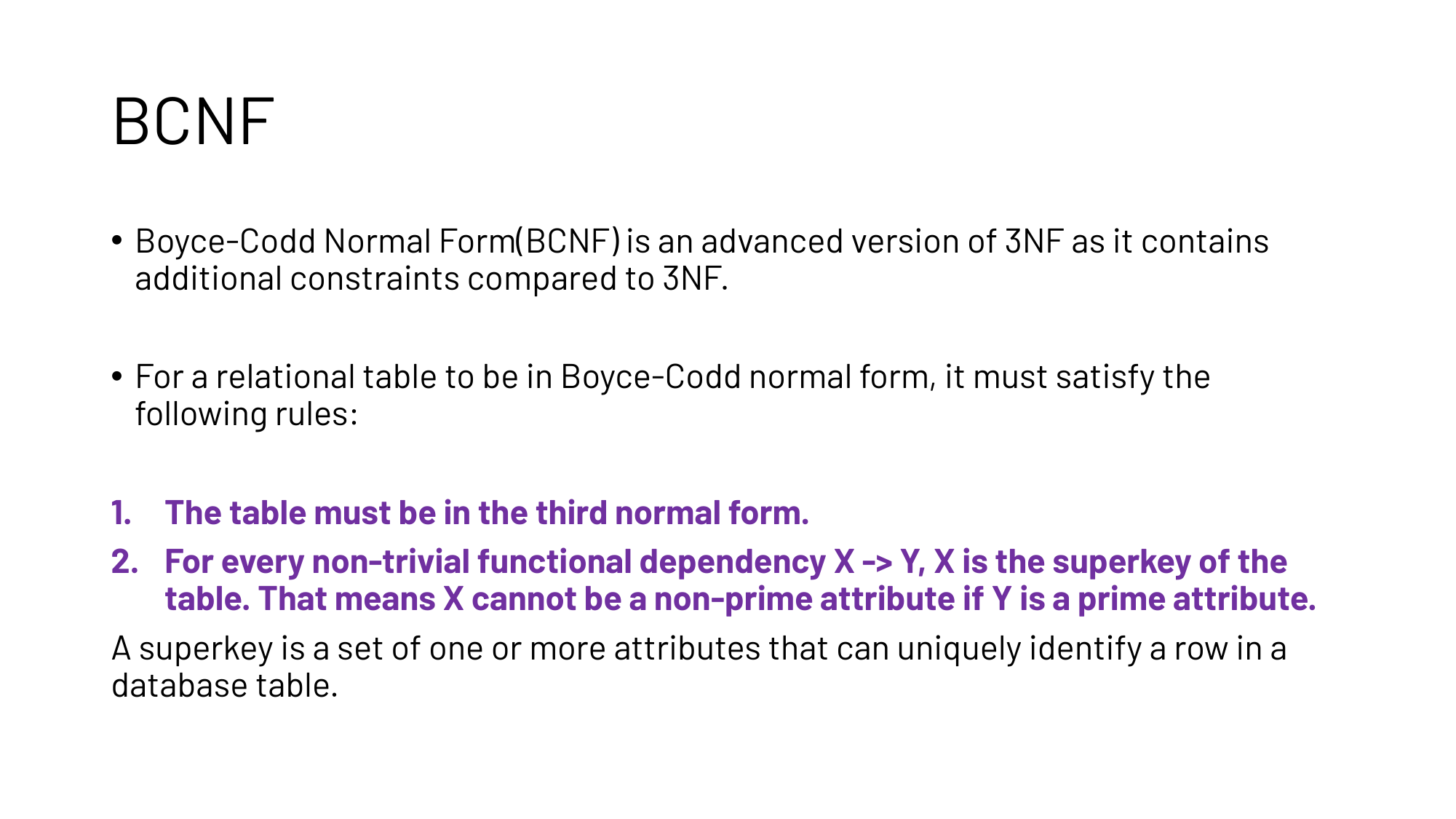

# BCNF
Boyce-Codd Normal Form(BCNF) is an advanced version of 3NF as it contains additional constraints compared to 3NF.

For a relational table to be in Boyce-Codd normal form, it must satisfy the following rules:

The table must be in the third normal form.
For every non-trivial functional dependency X -> Y, X is the superkey of the table. That means X cannot be a non-prime attribute if Y is a prime attribute.
A superkey is a set of one or more attributes that can uniquely identify a row in a database table.